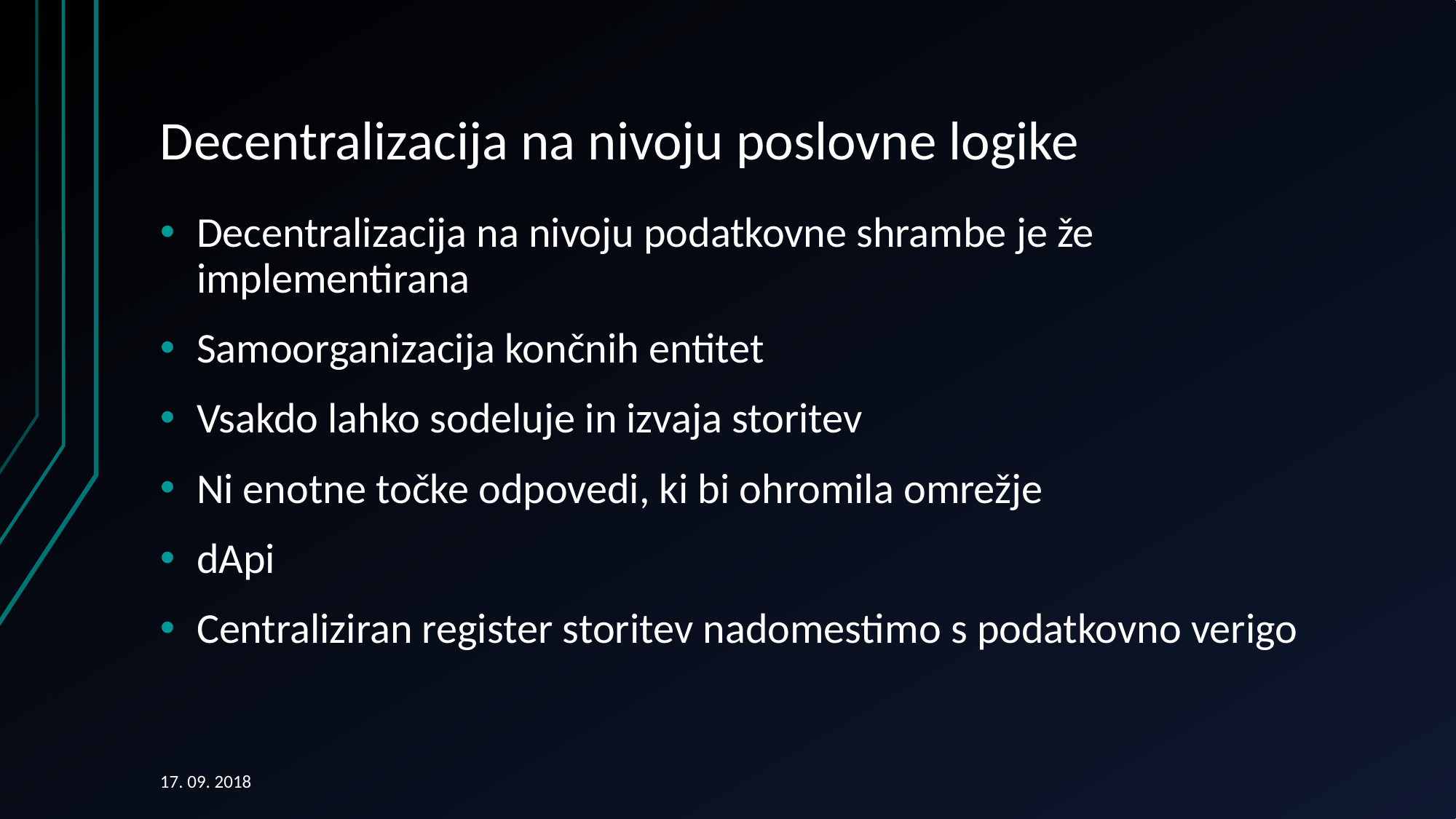

# Decentralizacija na nivoju poslovne logike
Decentralizacija na nivoju podatkovne shrambe je že implementirana
Samoorganizacija končnih entitet
Vsakdo lahko sodeluje in izvaja storitev
Ni enotne točke odpovedi, ki bi ohromila omrežje
dApi
Centraliziran register storitev nadomestimo s podatkovno verigo
17. 09. 2018